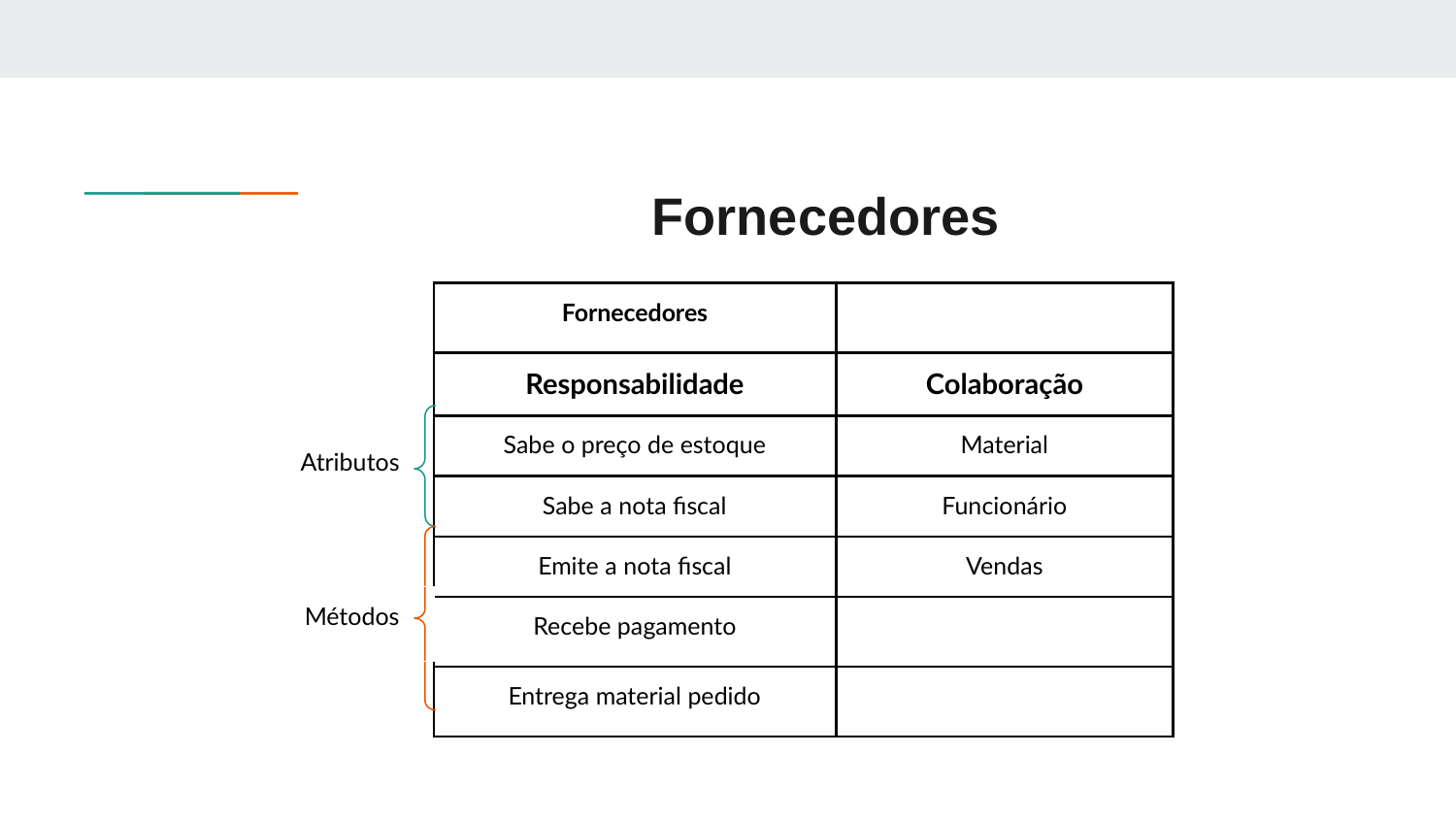

# Fornecedores
| Fornecedores |  |
| --- | --- |
| Responsabilidade | Colaboração |
| Sabe o preço de estoque | Material |
| Sabe a nota fiscal | Funcionário |
| Emite a nota fiscal | Vendas |
| Recebe pagamento |  |
| Entrega material pedido |  |

Atributos

Métodos